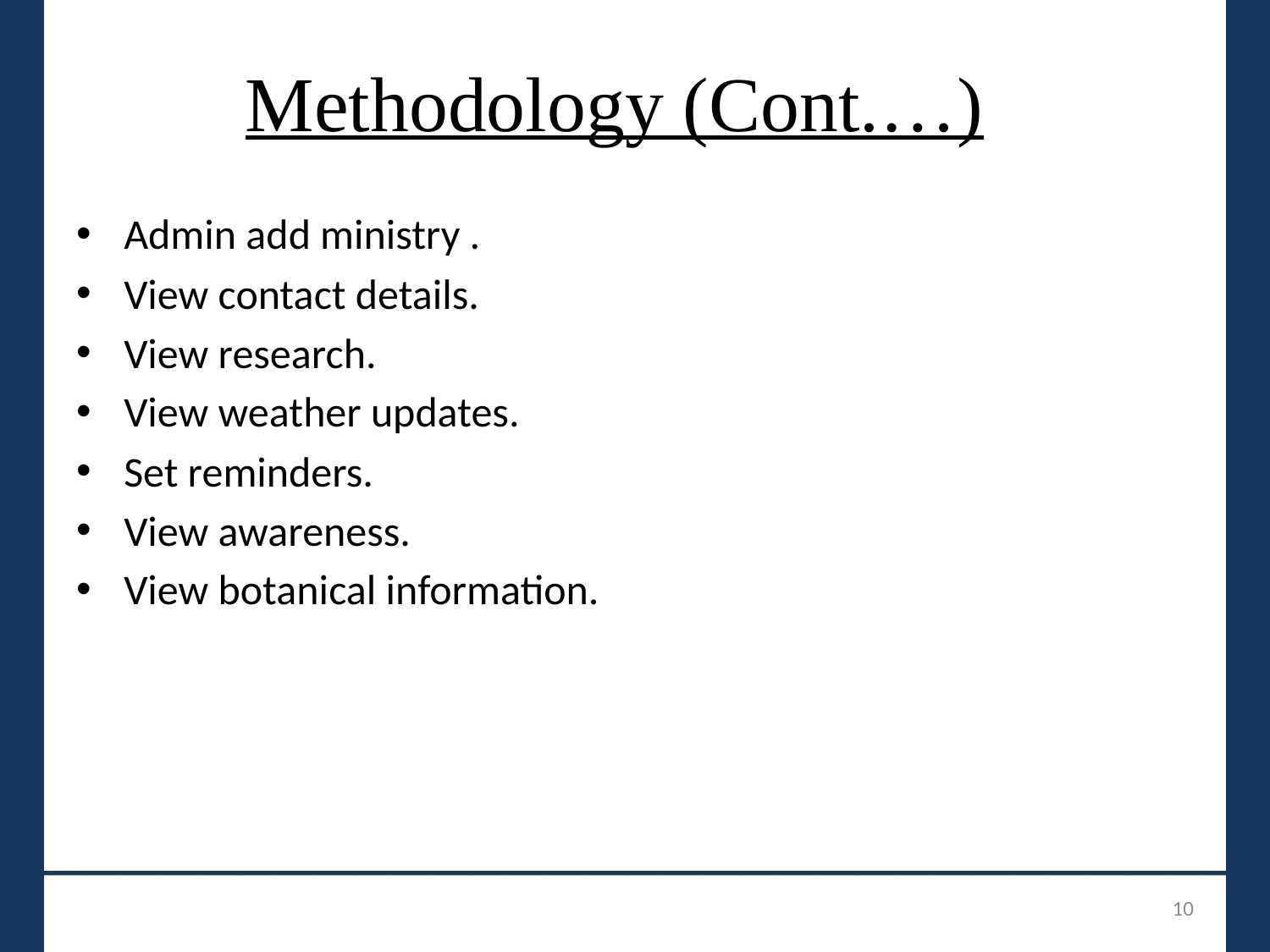

# Methodology (Cont.…)
Admin add ministry .
View contact details.
View research.
View weather updates.
Set reminders.
View awareness.
View botanical information.

_______________________________
10